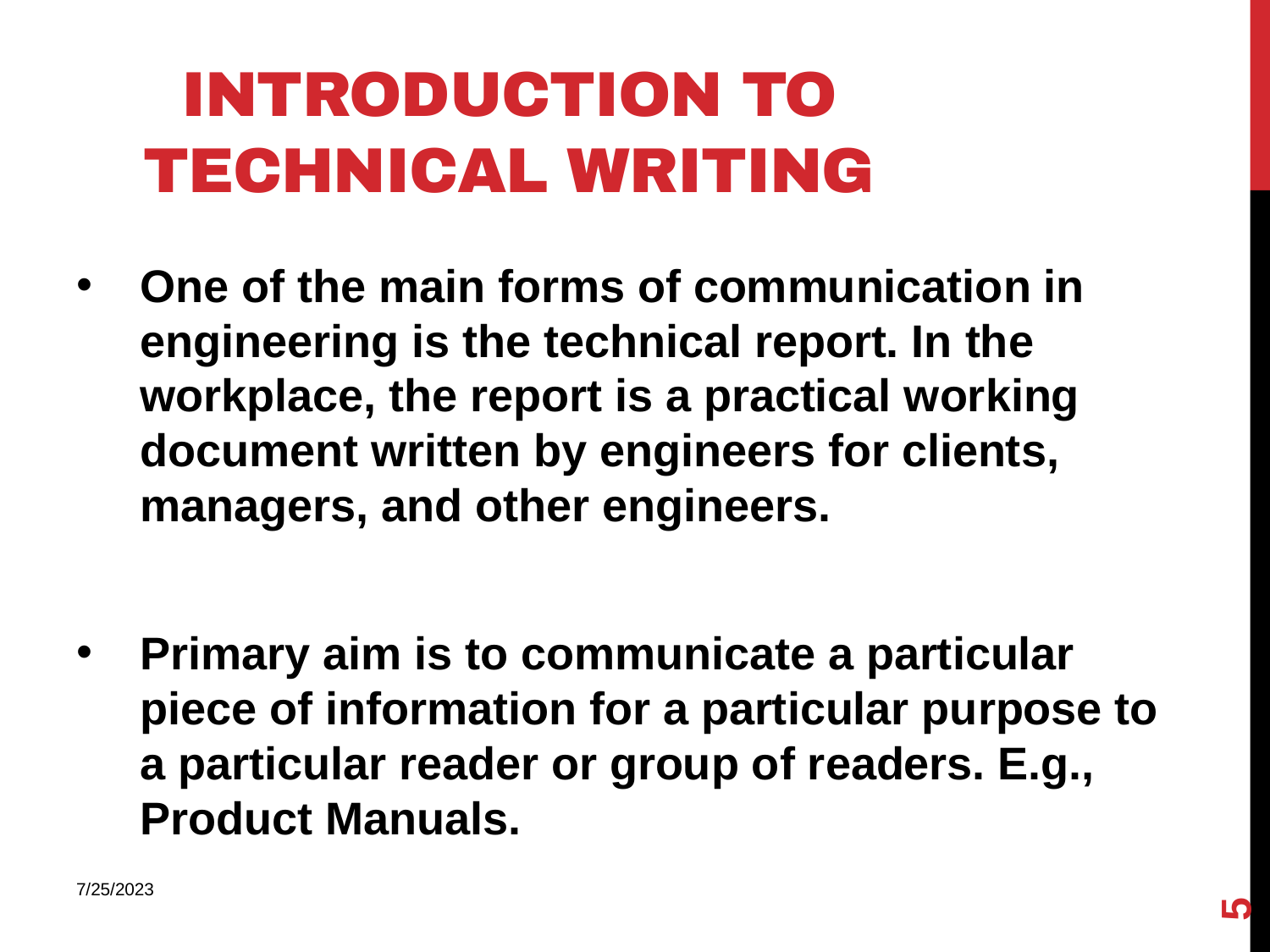

# Introduction to Technical Writing

One of the main forms of communication in engineering is the technical report. In the workplace, the report is a practical working document written by engineers for clients, managers, and other engineers.

Primary aim is to communicate a particular piece of information for a particular purpose to a particular reader or group of readers. E.g., Product Manuals.

5
7/25/2023